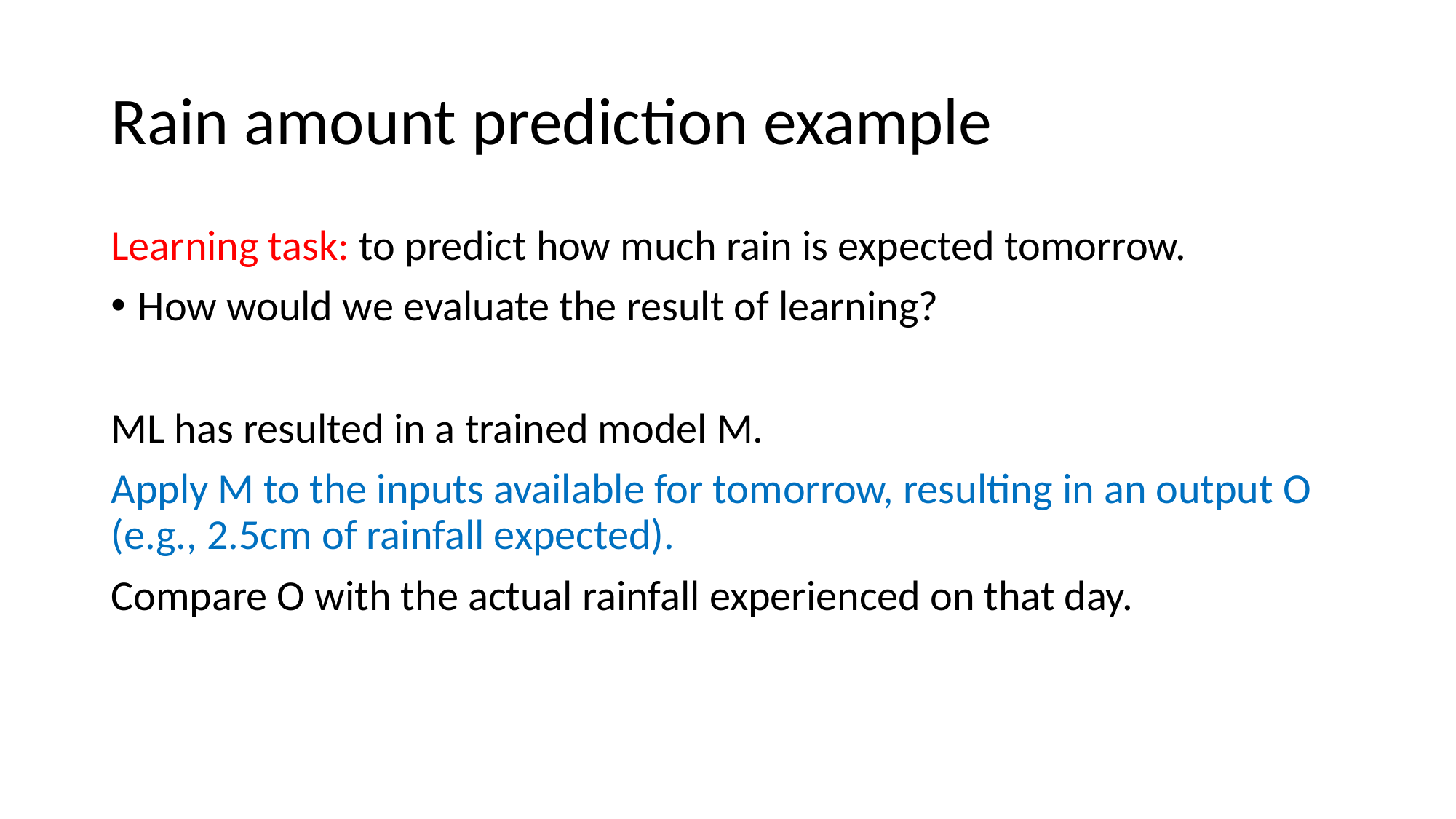

# Rain amount prediction example
Learning task: to predict how much rain is expected tomorrow.
How would we evaluate the result of learning?

ML has resulted in a trained model M.
Apply M to the inputs available for tomorrow, resulting in an output O (e.g., 2.5cm of rainfall expected).
Compare O with the actual rainfall experienced on that day.